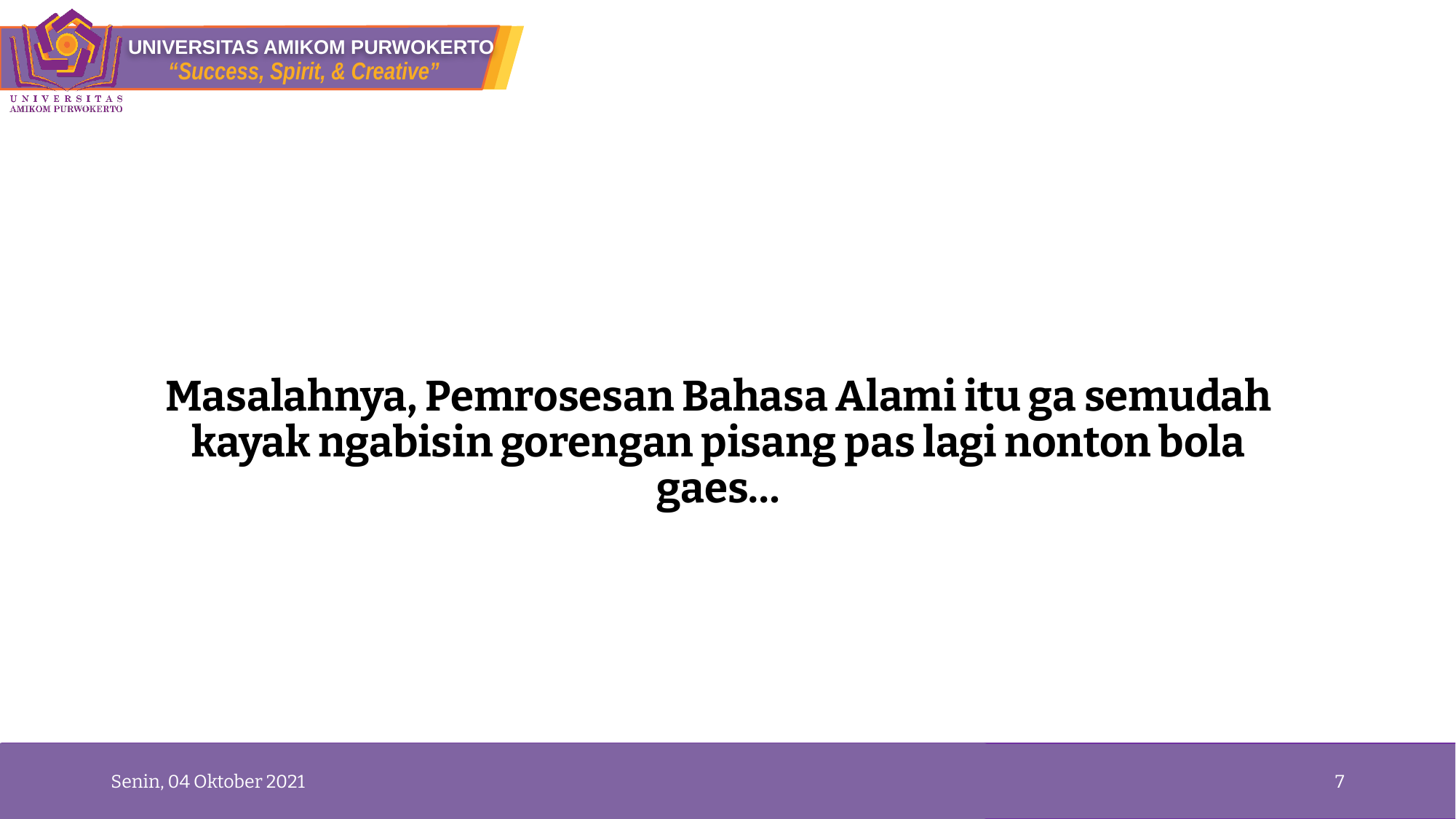

#
Masalahnya, Pemrosesan Bahasa Alami itu ga semudah kayak ngabisin gorengan pisang pas lagi nonton bola gaes…
Senin, 04 Oktober 2021
7